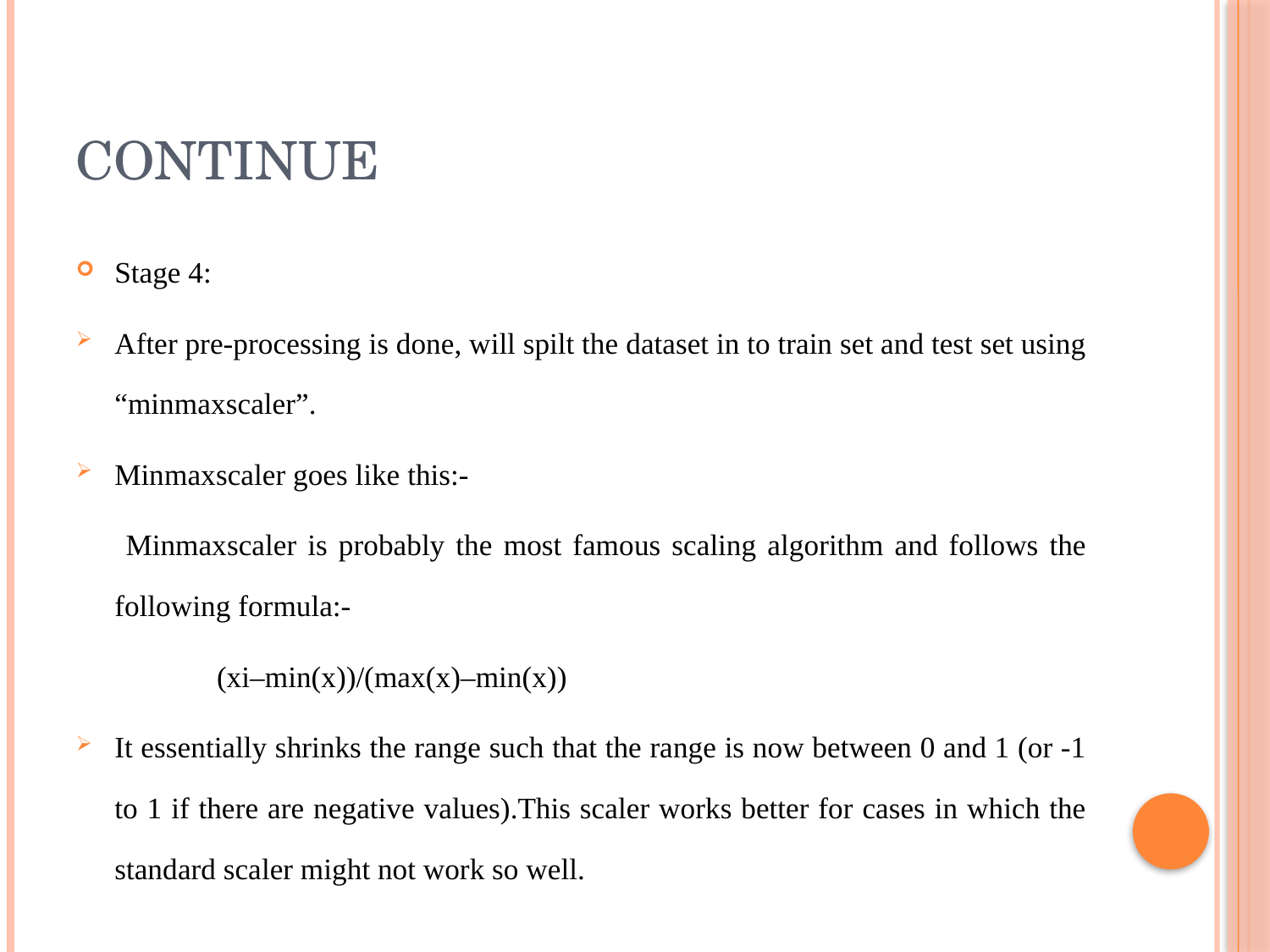

# CONTINUE
Stage 4:
After pre-processing is done, will spilt the dataset in to train set and test set using “minmaxscaler”.
Minmaxscaler goes like this:-
	 Minmaxscaler is probably the most famous scaling algorithm and follows the following formula:-
                   (xi–min(x))/(max(x)–min(x))
It essentially shrinks the range such that the range is now between 0 and 1 (or -1 to 1 if there are negative values).This scaler works better for cases in which the standard scaler might not work so well.